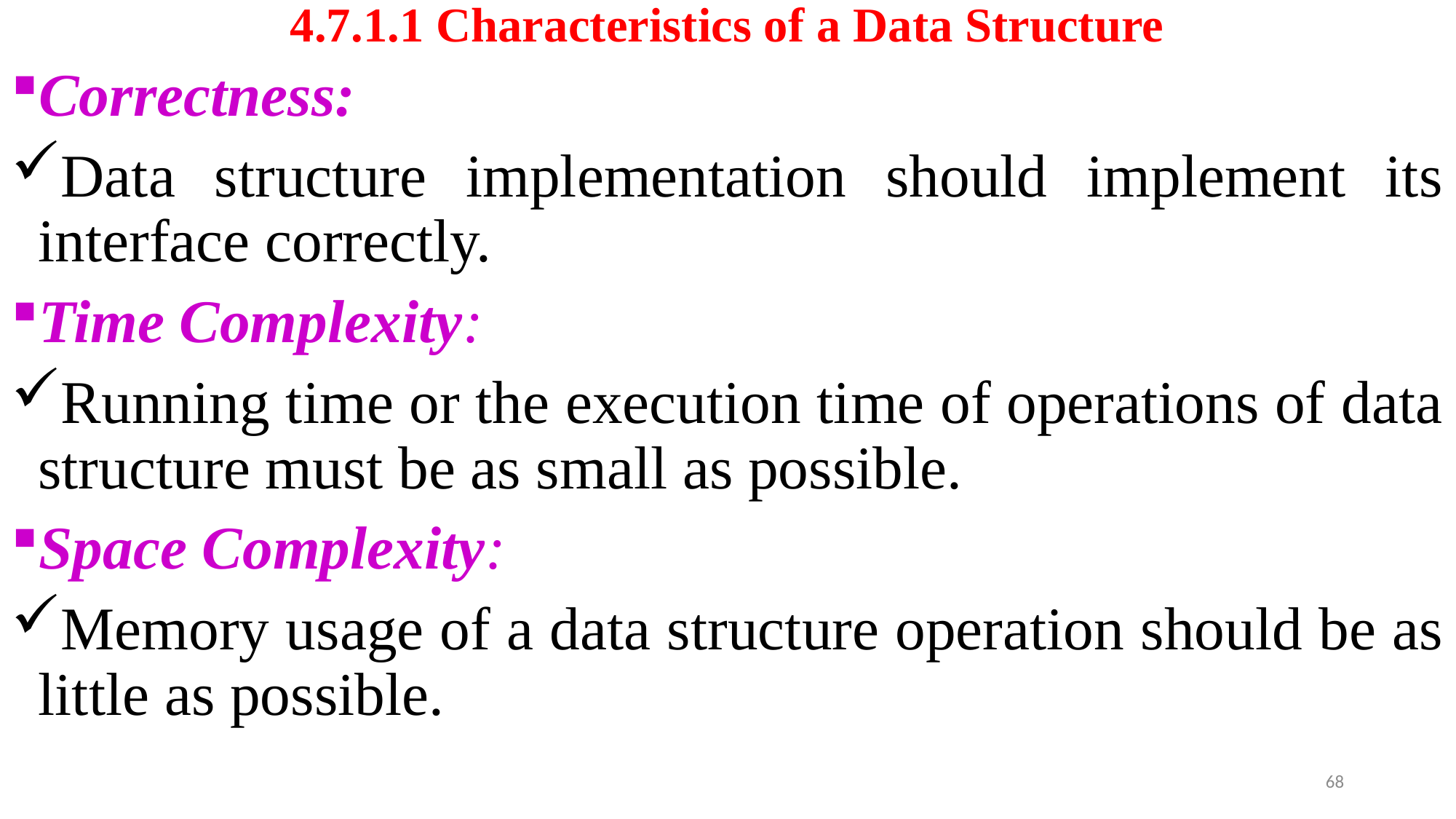

# 4.7.1.1 Characteristics of a Data Structure
Correctness:
Data structure implementation should implement its interface correctly.
Time Complexity:
Running time or the execution time of operations of data structure must be as small as possible.
Space Complexity:
Memory usage of a data structure operation should be as little as possible.

68